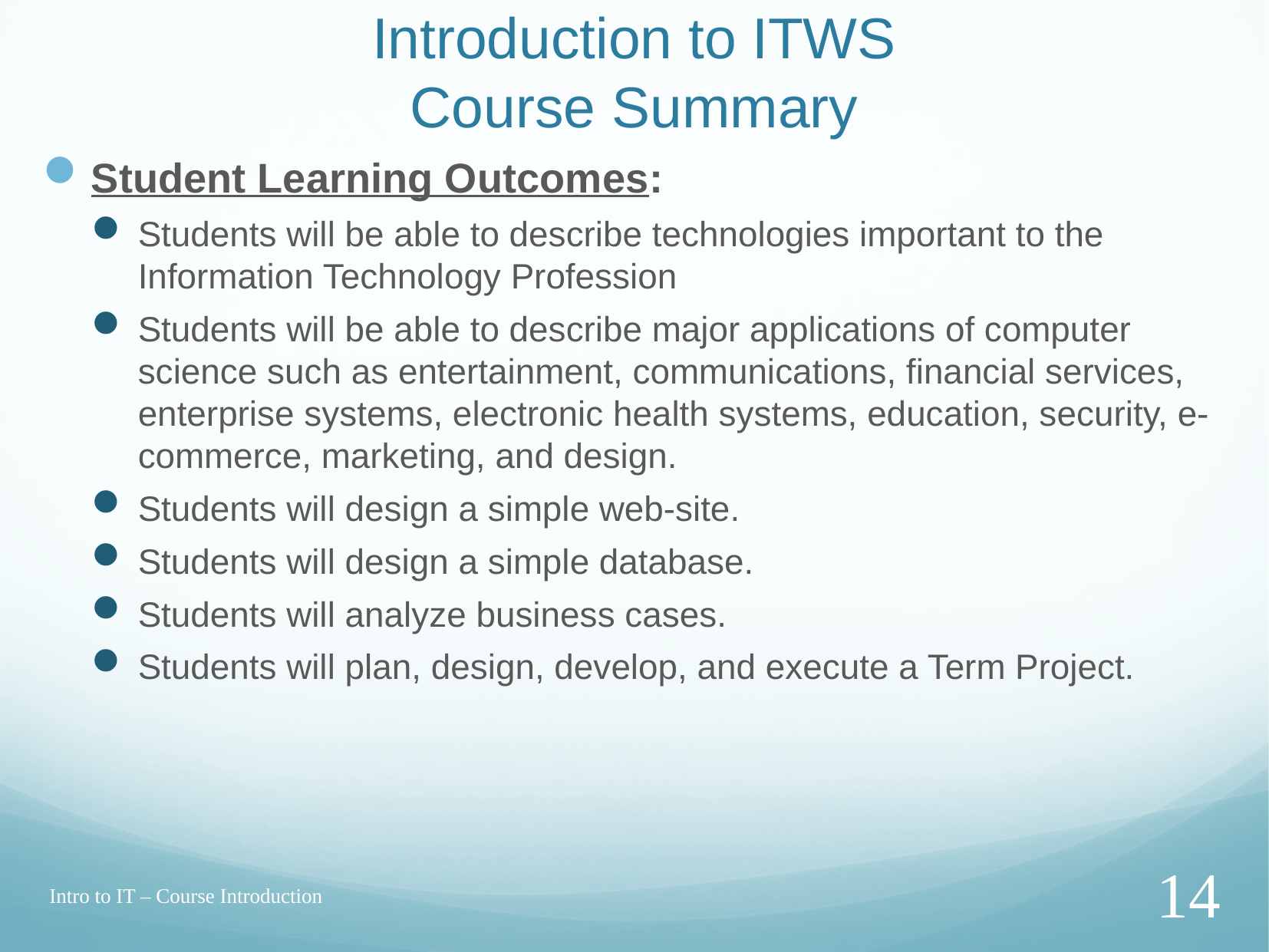

# Introduction to ITWS Course Summary
Student Learning Outcomes:
Students will be able to describe technologies important to the Information Technology Profession
Students will be able to describe major applications of computer science such as entertainment, communications, financial services, enterprise systems, electronic health systems, education, security, e-commerce, marketing, and design.
Students will design a simple web-site.
Students will design a simple database.
Students will analyze business cases.
Students will plan, design, develop, and execute a Term Project.
Intro to IT – Course Introduction
14